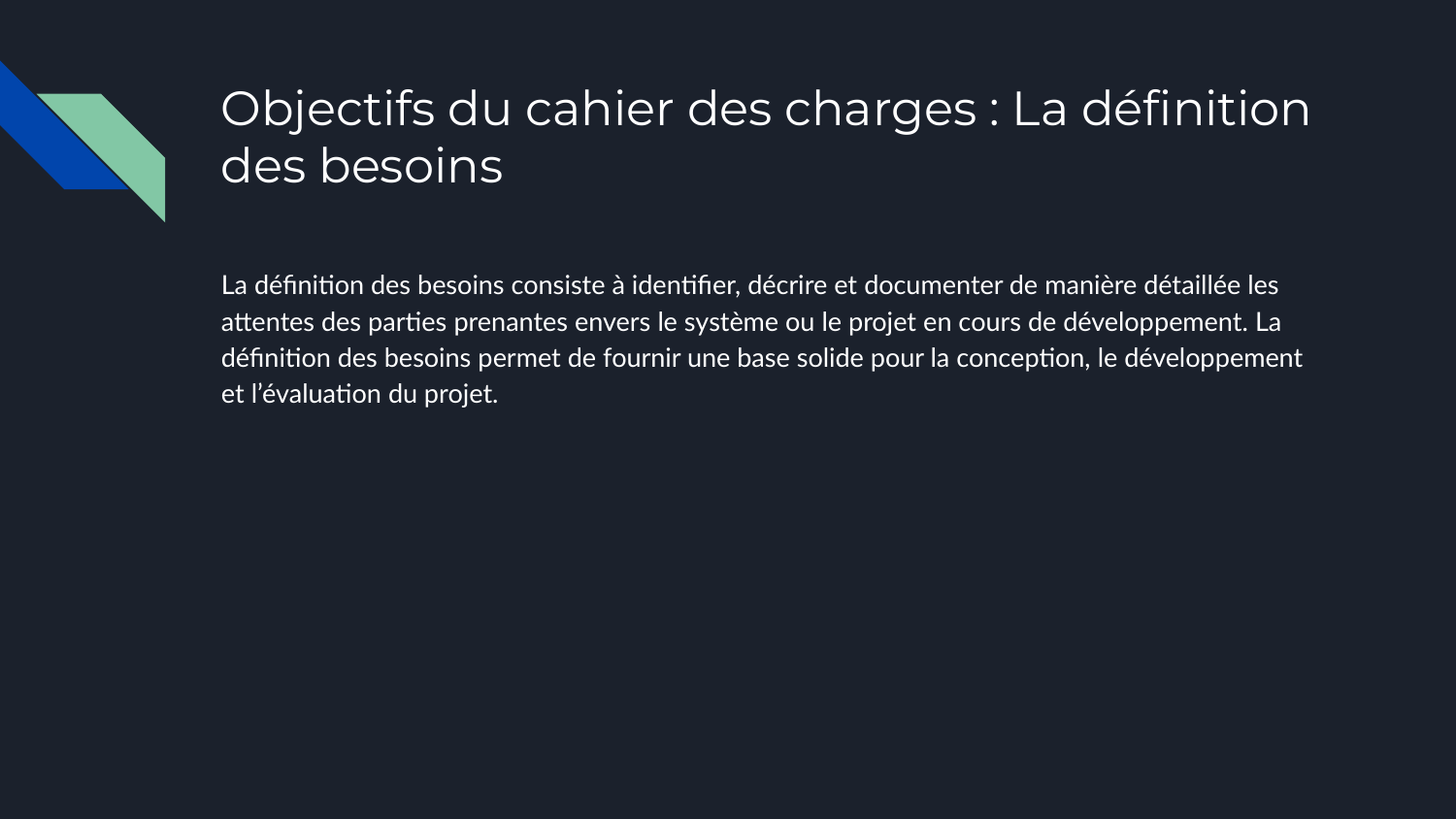

# Objectifs du cahier des charges : La définition des besoins
La définition des besoins consiste à identifier, décrire et documenter de manière détaillée les attentes des parties prenantes envers le système ou le projet en cours de développement. La définition des besoins permet de fournir une base solide pour la conception, le développement et l’évaluation du projet.